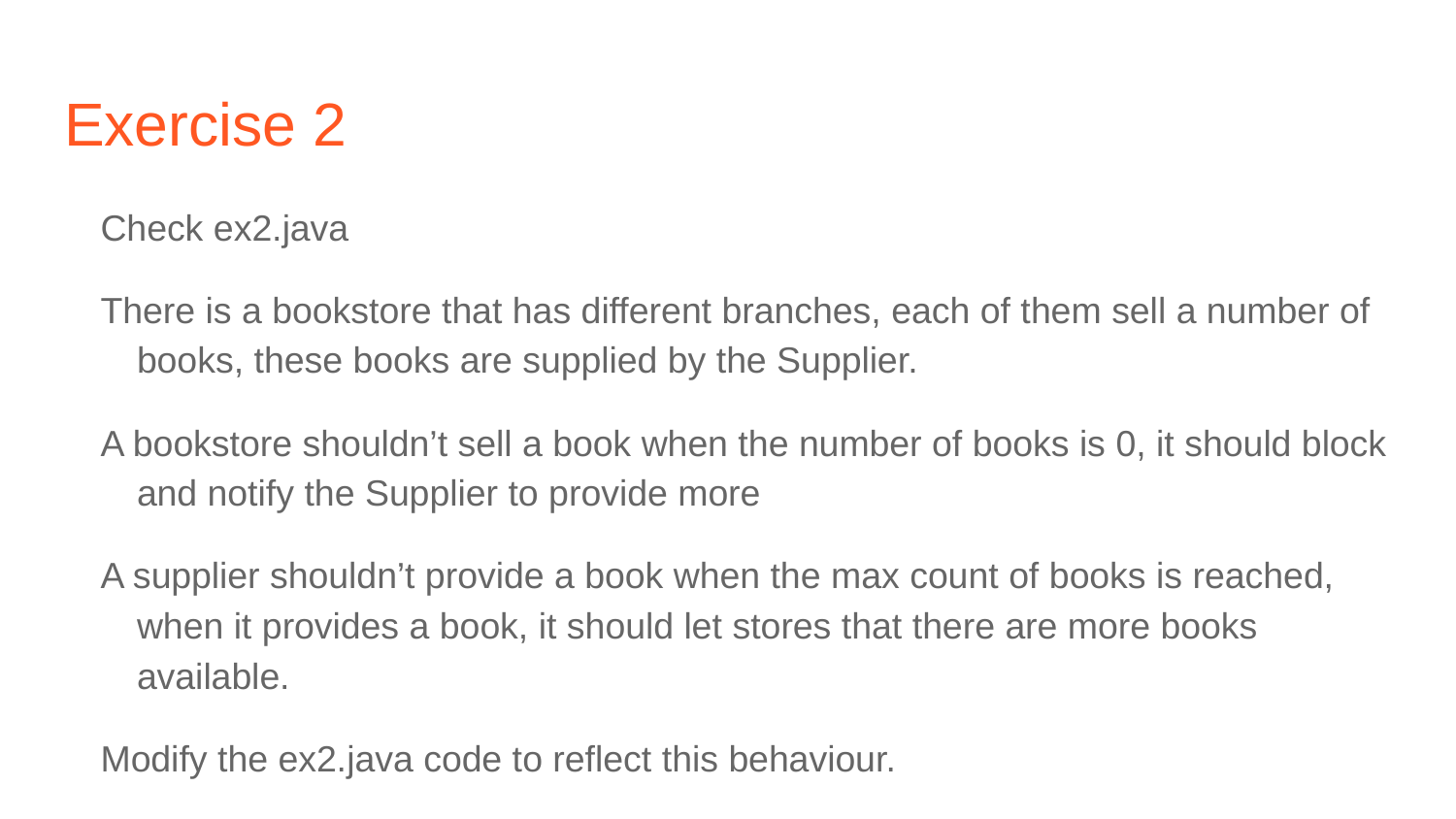

# Exercise 2
Check ex2.java
There is a bookstore that has different branches, each of them sell a number of books, these books are supplied by the Supplier.
A bookstore shouldn’t sell a book when the number of books is 0, it should block and notify the Supplier to provide more
A supplier shouldn’t provide a book when the max count of books is reached, when it provides a book, it should let stores that there are more books available.
Modify the ex2.java code to reflect this behaviour.
All threads should execute in parallel, you cannot allow a thread to stop another thread (should guarantee progress)